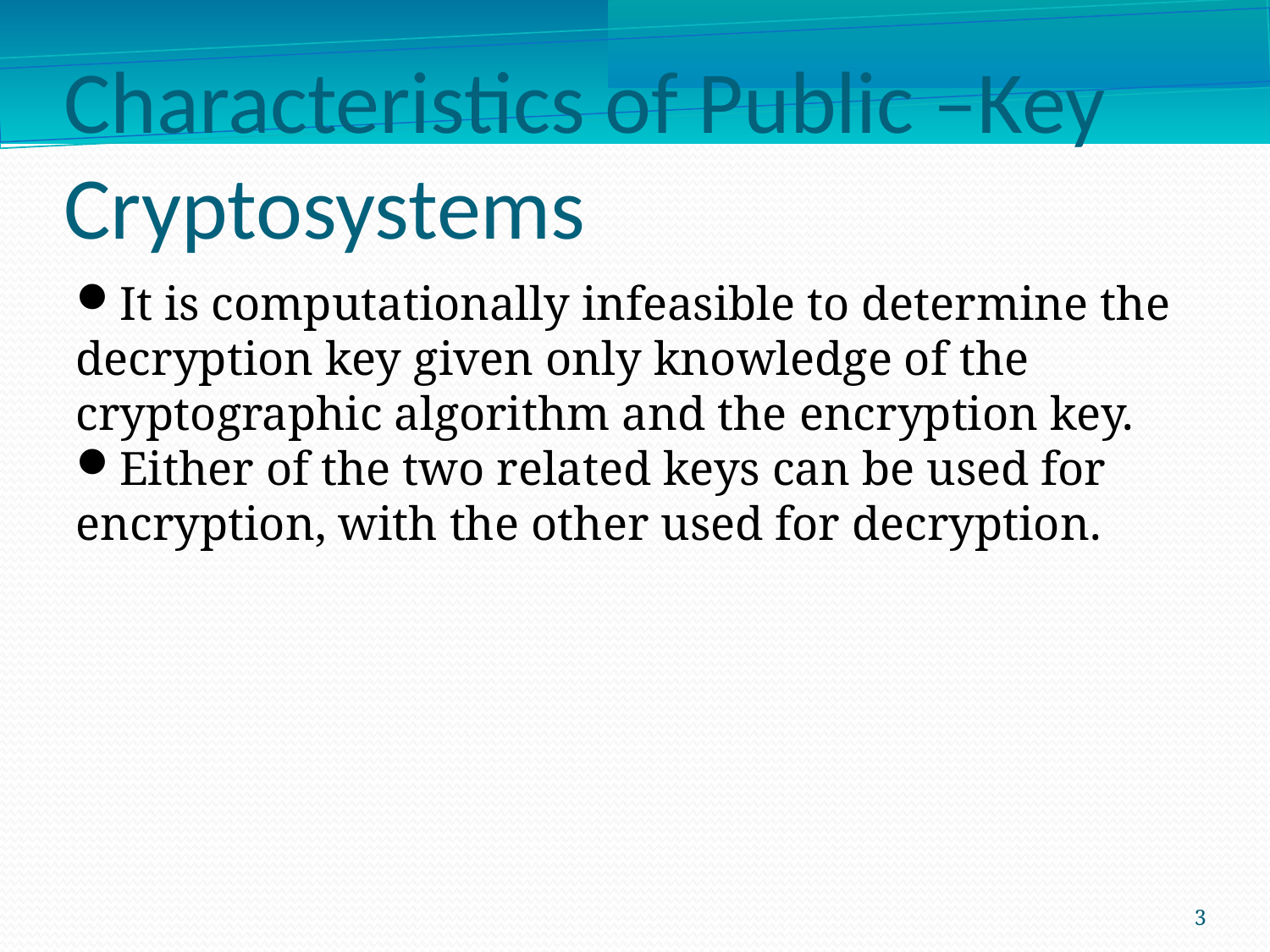

Characteristics of Public –Key Cryptosystems
It is computationally infeasible to determine the decryption key given only knowledge of the cryptographic algorithm and the encryption key.
Either of the two related keys can be used for encryption, with the other used for decryption.

3